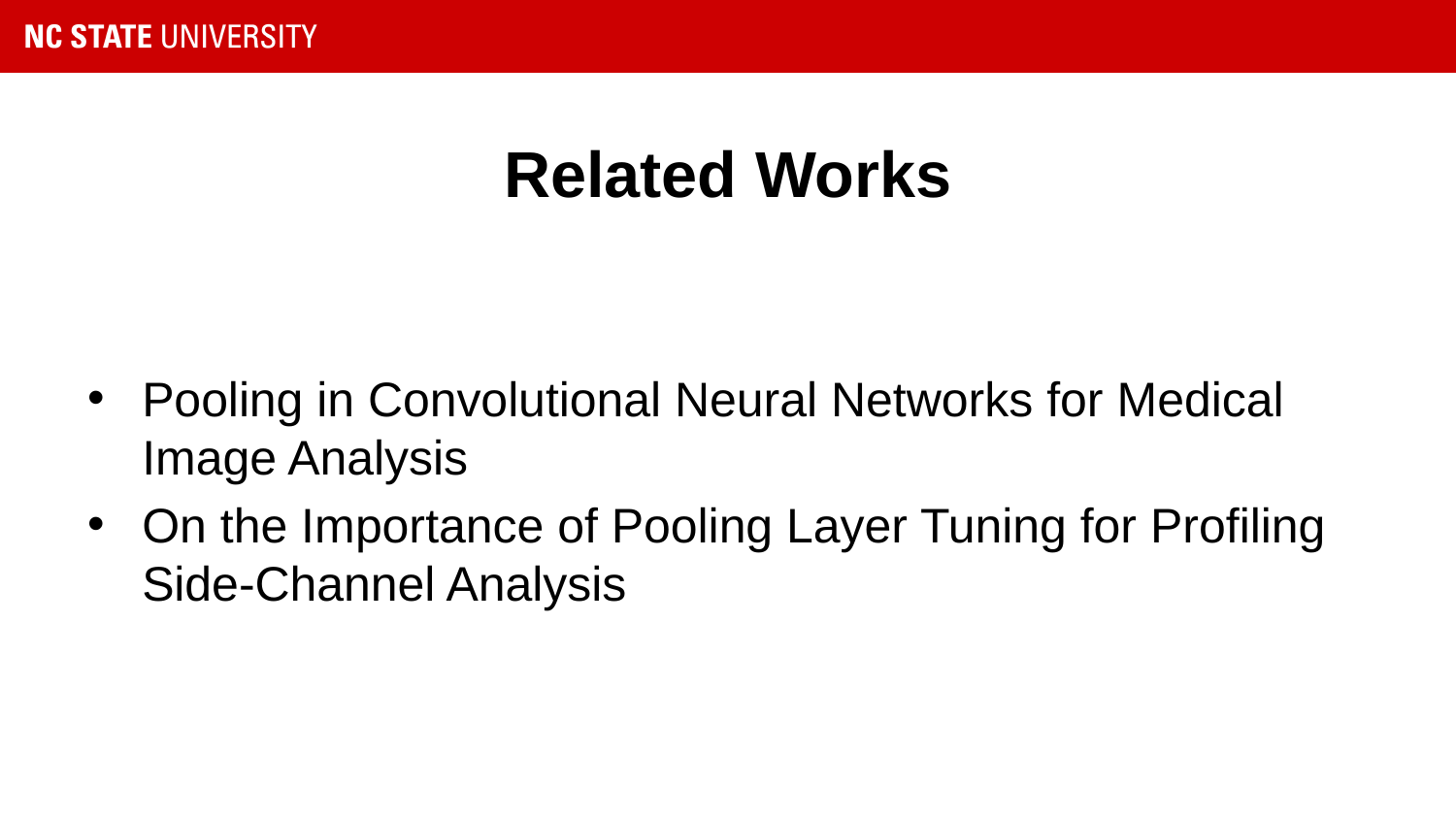

# Related Works
Pooling in Convolutional Neural Networks for Medical Image Analysis
On the Importance of Pooling Layer Tuning for Profiling Side-Channel Analysis